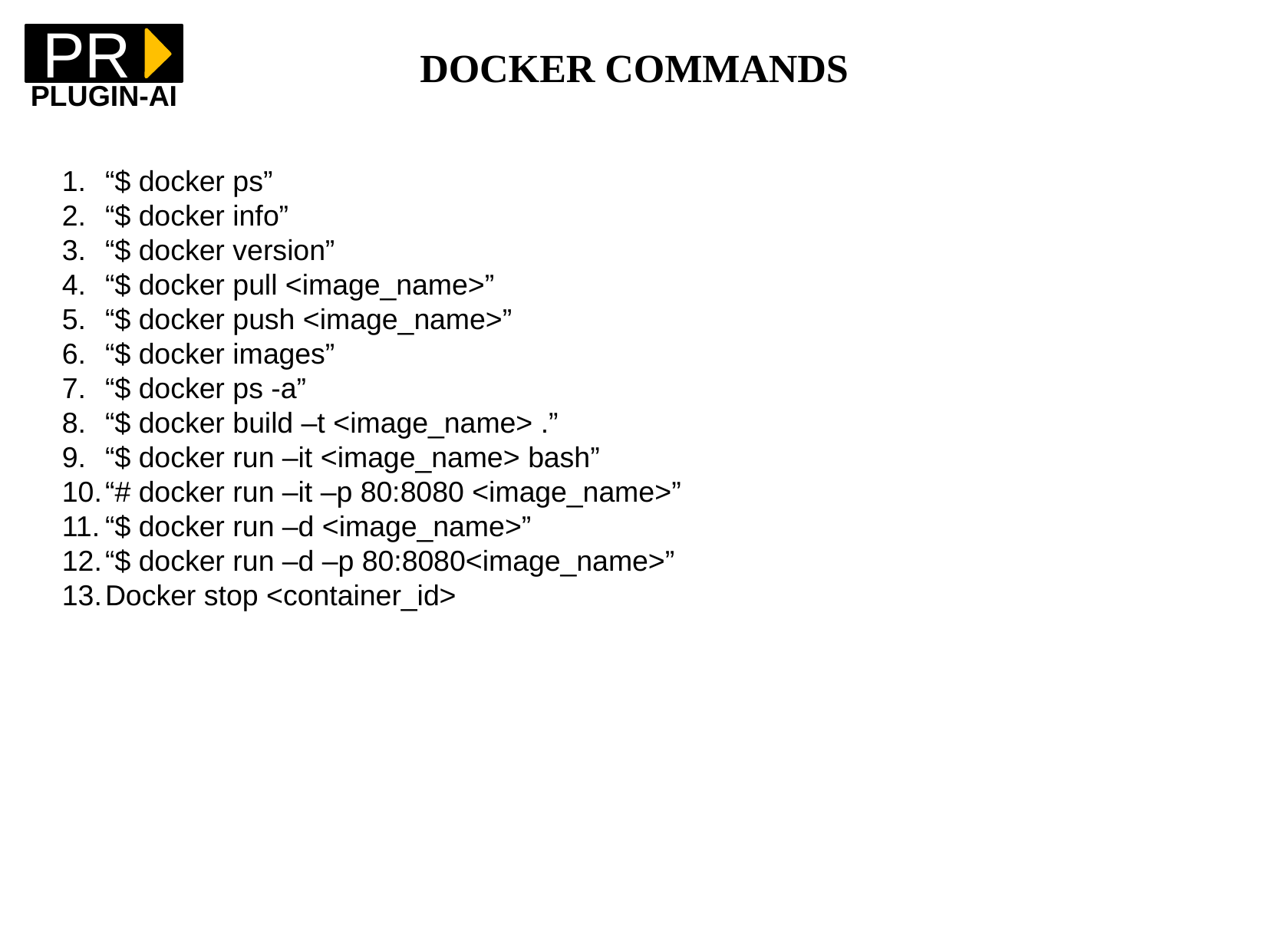

PR

DOCKER COMMANDS
PLUGIN-AI
“$ docker ps”
“$ docker info”
“$ docker version”
“$ docker pull <image_name>”
“$ docker push <image_name>”
“$ docker images”
“$ docker ps -a”
“$ docker build –t <image_name> .”
“$ docker run –it <image_name> bash”
“# docker run –it –p 80:8080 <image_name>”
“$ docker run –d <image_name>”
“$ docker run –d –p 80:8080<image_name>”
Docker stop <container_id>